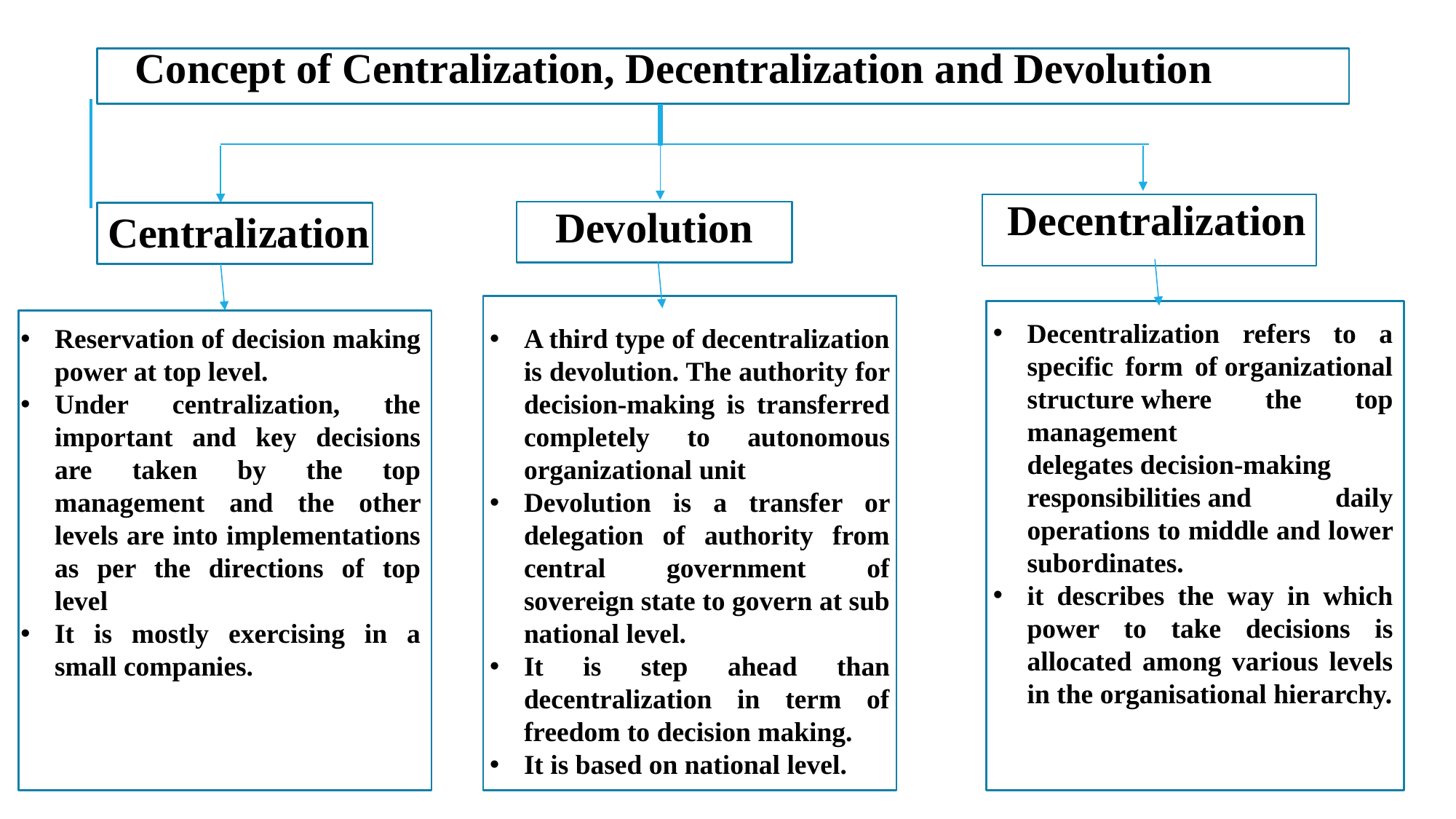

Concept of Centralization, Decentralization and Devolution

Decentralization

Devolution
Centralization

Decentralization refers to a specific form of organizational structure where the top management delegates decision-making responsibilities and daily operations to middle and lower subordinates.
it describes the way in which power to take decisions is allocated among various levels in the organisational hierarchy.
Reservation of decision making power at top level.
Under centralization, the important and key decisions are taken by the top management and the other levels are into implementations as per the directions of top level
It is mostly exercising in a small companies.
A third type of decentralization is devolution. The authority for decision-making is transferred completely to autonomous organizational unit
Devolution is a transfer or delegation of authority from central government of sovereign state to govern at sub national level.
It is step ahead than decentralization in term of freedom to decision making.
It is based on national level.